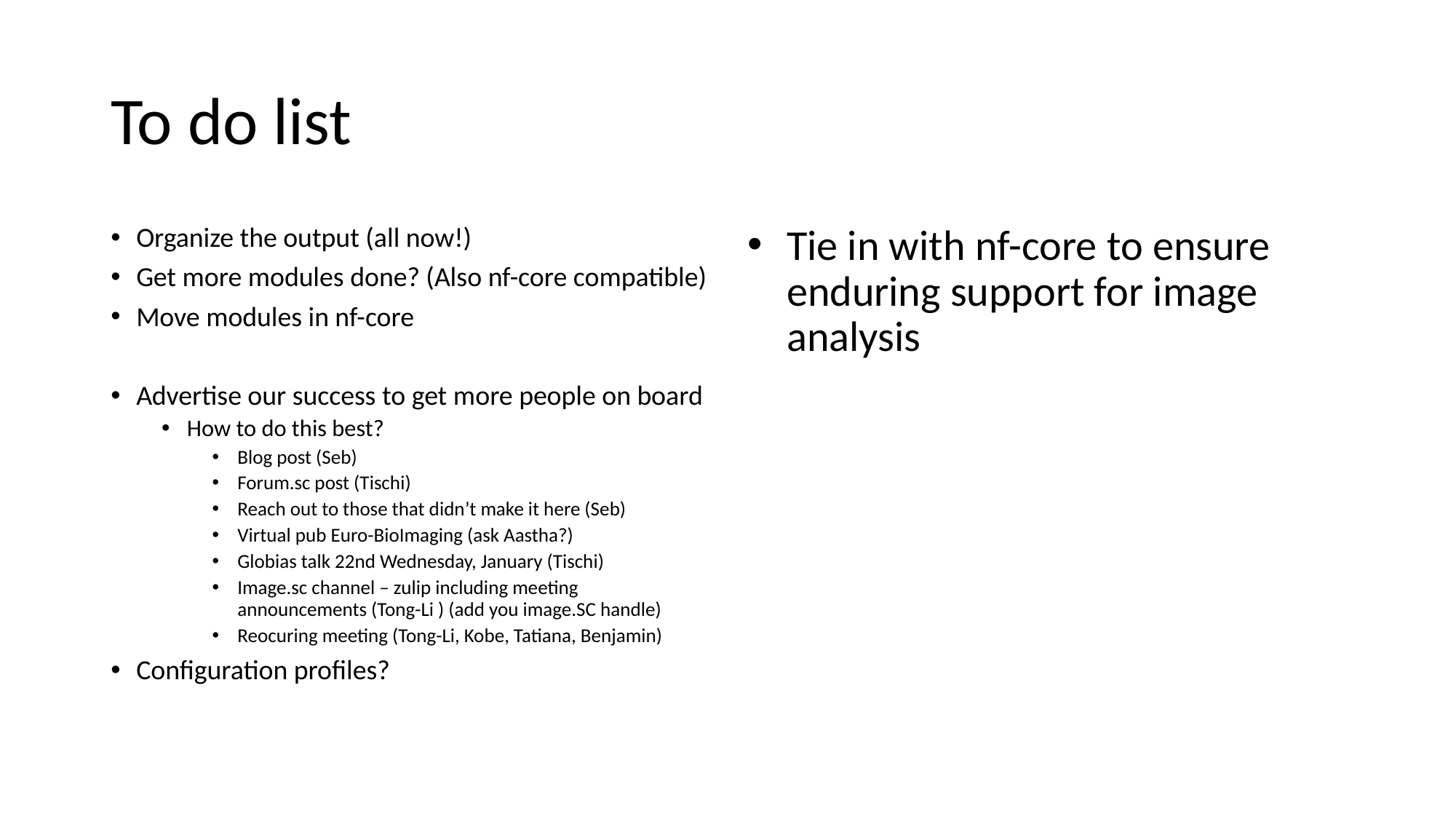

# To do list
Organize the output (all now!)
Get more modules done? (Also nf-core compatible)
Move modules in nf-core

Advertise our success to get more people on board
How to do this best?
Blog post (Seb)
Forum.sc post (Tischi)
Reach out to those that didn’t make it here (Seb)
Virtual pub Euro-BioImaging (ask Aastha?)
Globias talk 22nd Wednesday, January (Tischi)
Image.sc channel – zulip including meeting announcements (Tong-Li ) (add you image.SC handle)
Reocuring meeting (Tong-Li, Kobe, Tatiana, Benjamin)
Configuration profiles?
Tie in with nf-core to ensure enduring support for image analysis